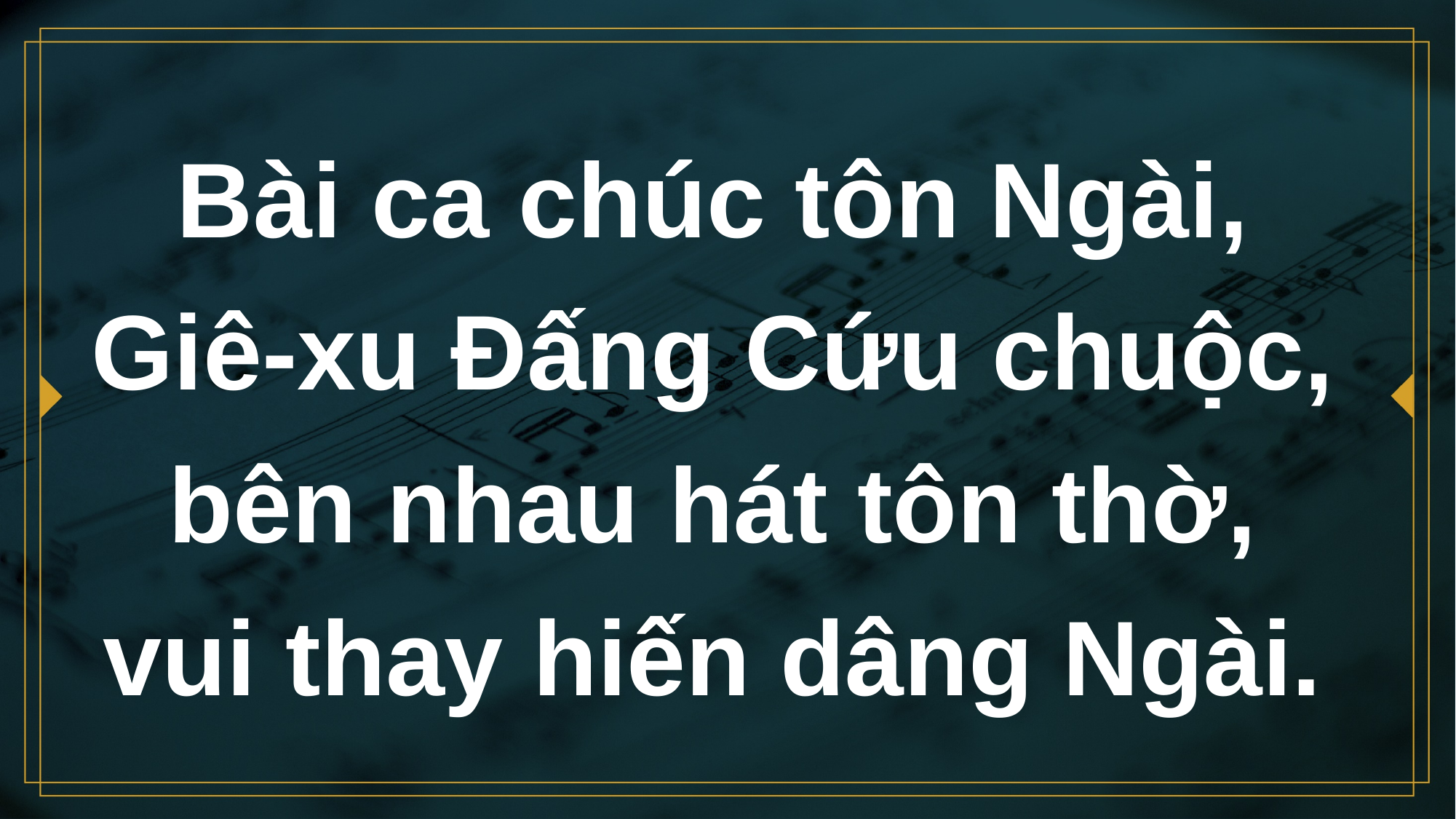

# Bài ca chúc tôn Ngài, Giê-xu Đấng Cứu chuộc,
bên nhau hát tôn thờ,
vui thay hiến dâng Ngài.